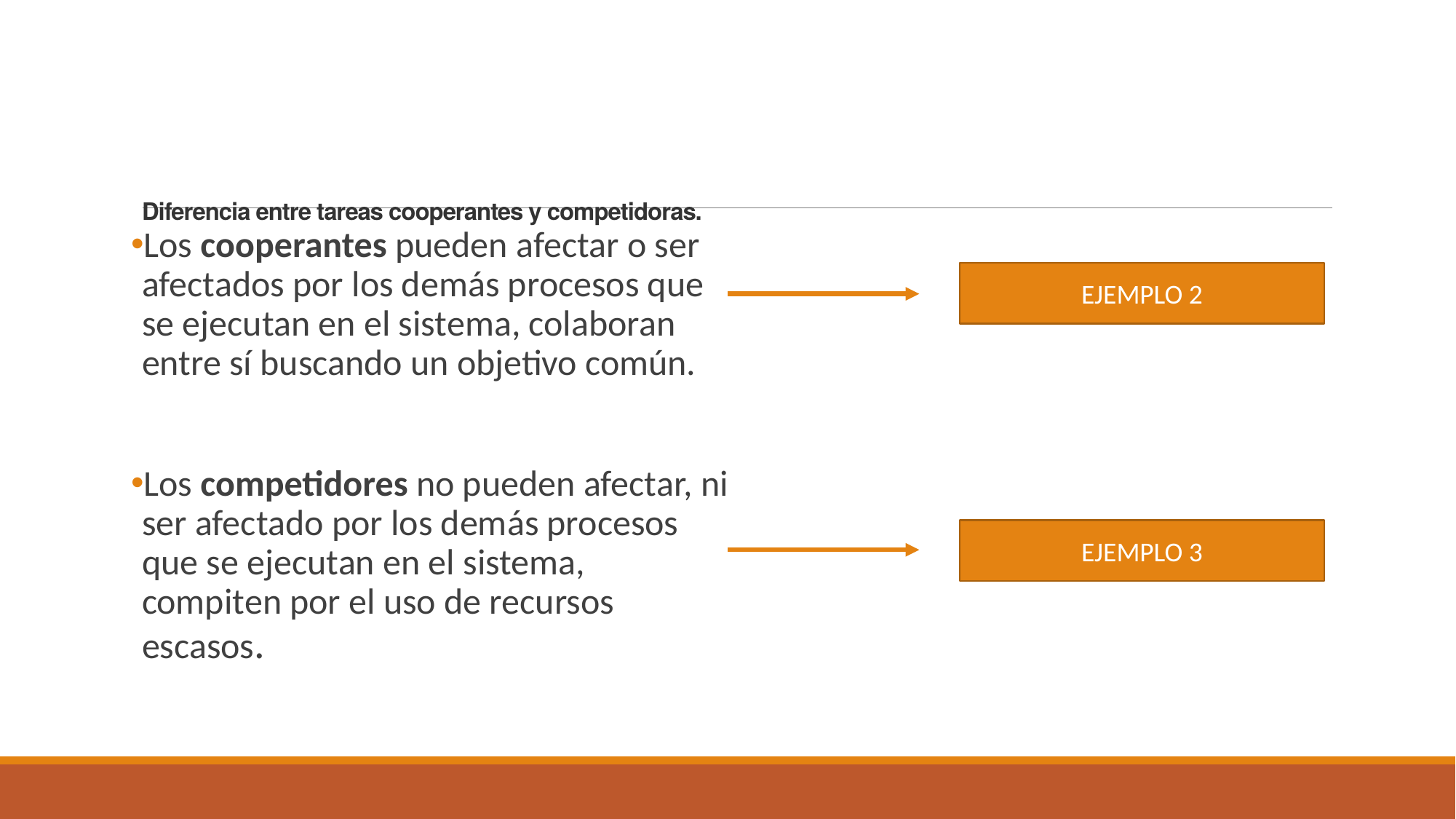

# Diferencia entre tareas cooperantes y competidoras.
Los cooperantes pueden afectar o ser afectados por los demás procesos que se ejecutan en el sistema, colaboran entre sí buscando un objetivo común.

Los competidores no pueden afectar, ni ser afectado por los demás procesos que se ejecutan en el sistema, compiten por el uso de recursos escasos.

EJEMPLO 2
EJEMPLO 3